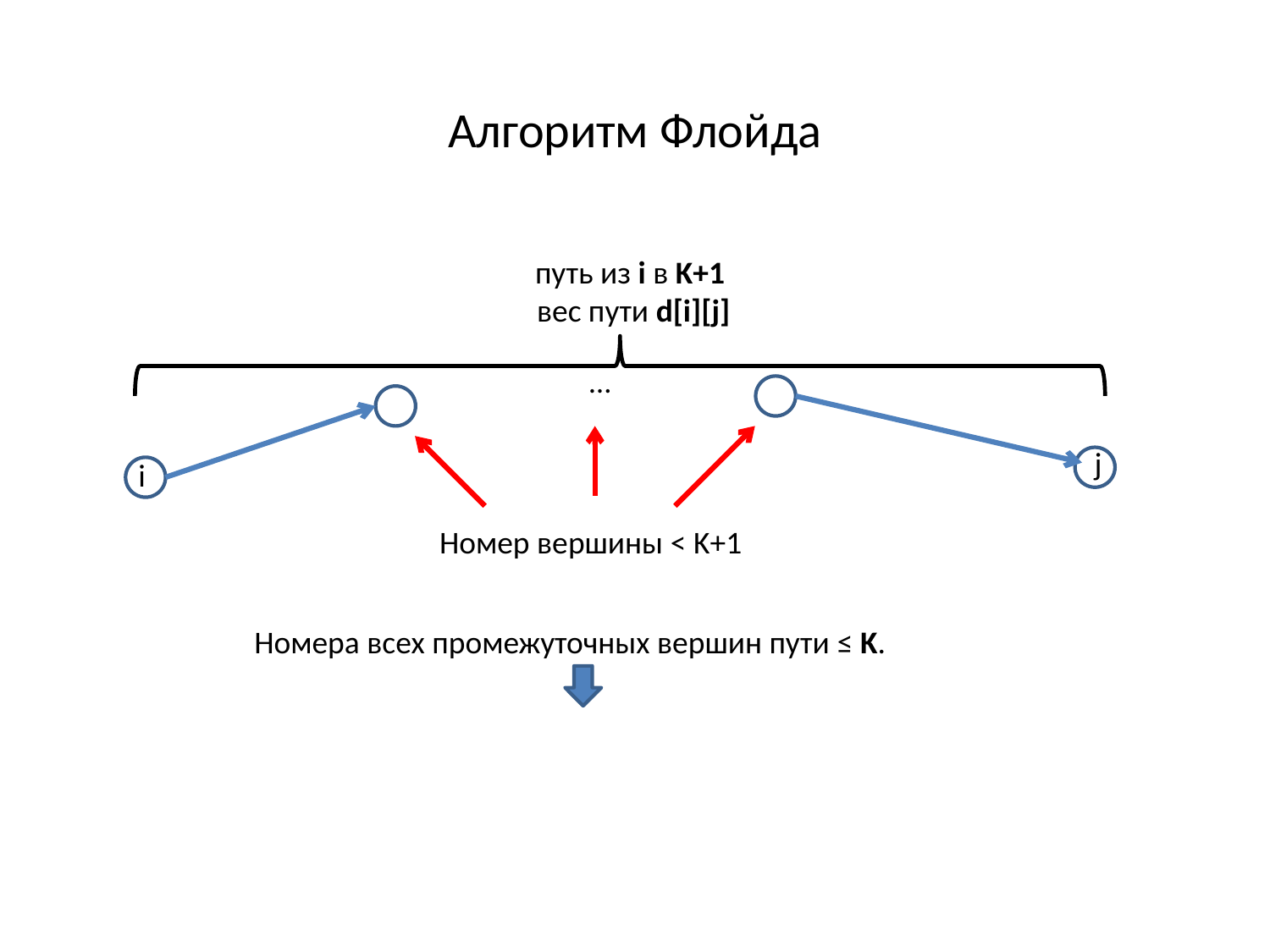

Алгоритм Флойда
путь из i в K+1
 вес пути d[i][j]
…

j

i

Номер вершины < K+1
Номера всех промежуточных вершин пути ≤ K.